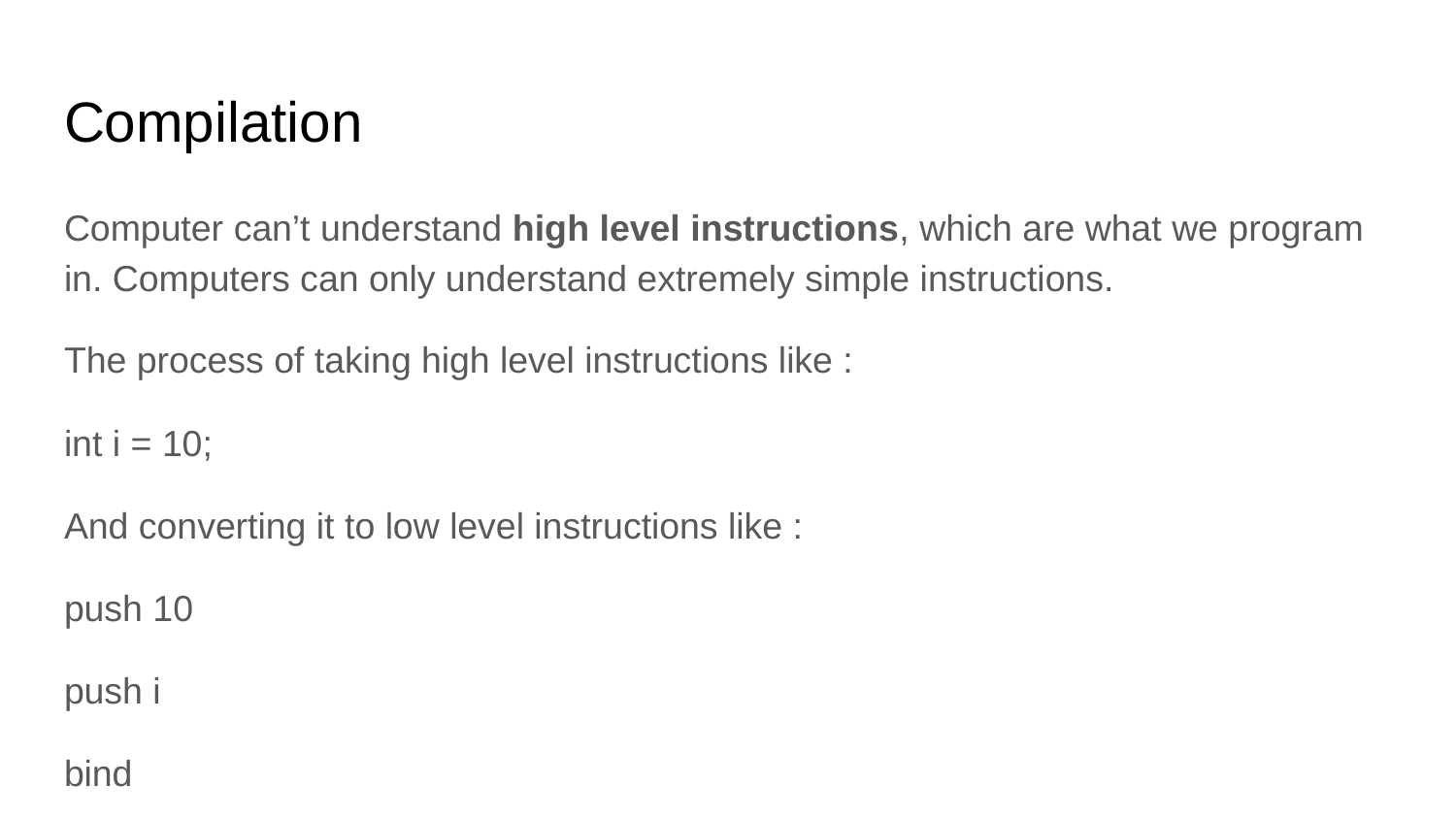

# Compilation
Computer can’t understand high level instructions, which are what we program in. Computers can only understand extremely simple instructions.
The process of taking high level instructions like :
int i = 10;
And converting it to low level instructions like :
push 10
push i
bind
Is called COMPILATION